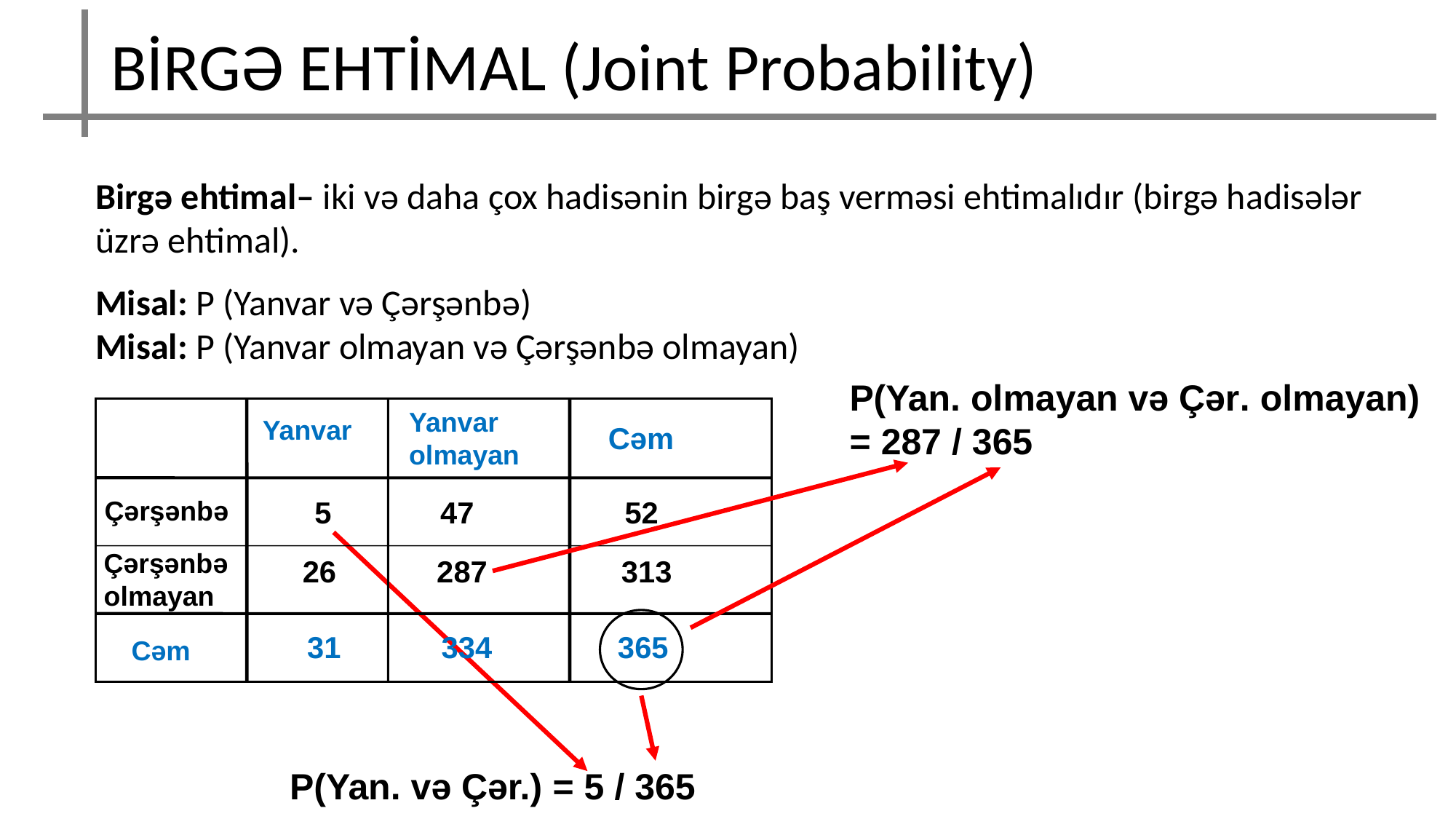

BİRGƏ EHTİMAL (Joint Probability)
Birgə ehtimal– iki və daha çox hadisənin birgə baş verməsi ehtimalıdır (birgə hadisələr üzrə ehtimal).
Misal: P (Yanvar və Çərşənbə)
Misal: P (Yanvar olmayan və Çərşənbə olmayan)
P(Yan. olmayan və Çər. olmayan) = 287 / 365

Cəm

5             47                  52
26            287                313

31            334               365
Yanvar olmayan
 Yanvar
Çərşənbə
Çərşənbə olmayan
Cəm
P(Yan. və Çər.) = 5 / 365